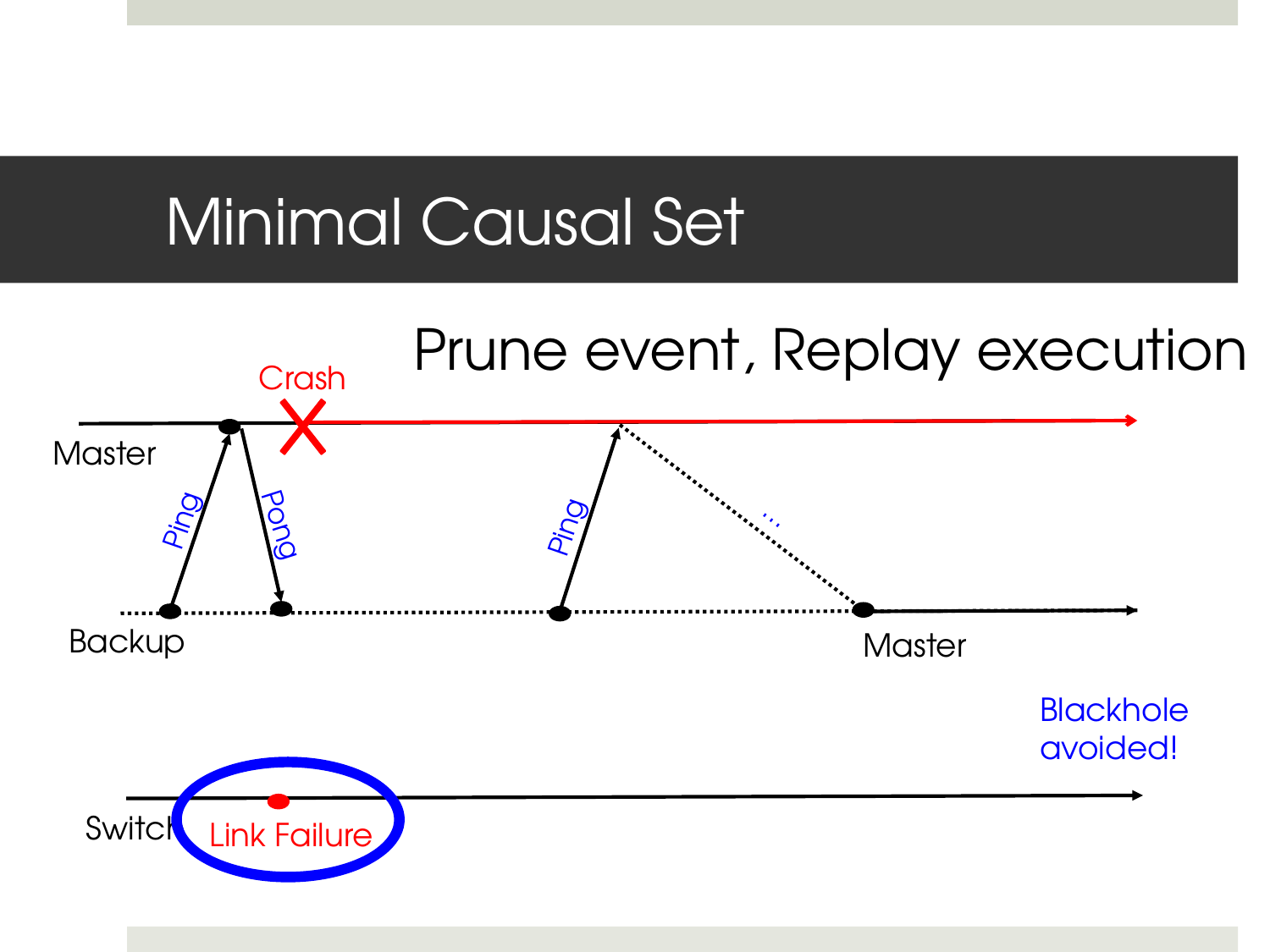

# Minimal Causal Set
Prune event, Replay execution
Crash

Master
…
Ping
Pong
Ping

Backup
Master
Blackhole avoided!

Switch
Link Failure